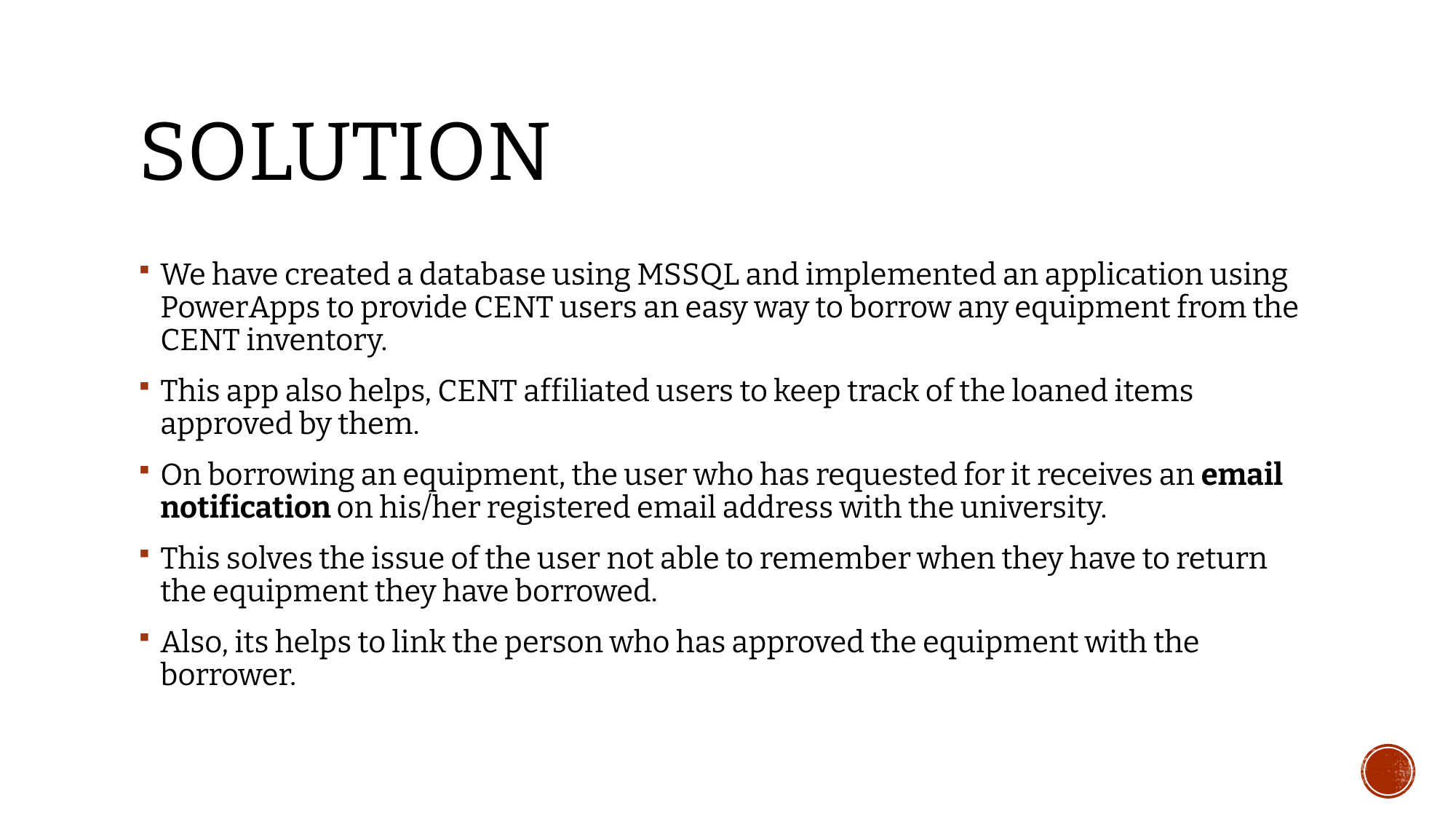

# SOLUTION
We have created a database using MSSQL and implemented an application using PowerApps to provide CENT users an easy way to borrow any equipment from the CENT inventory.
This app also helps, CENT affiliated users to keep track of the loaned items approved by them.
On borrowing an equipment, the user who has requested for it receives an email notification on his/her registered email address with the university.
This solves the issue of the user not able to remember when they have to return the equipment they have borrowed.
Also, its helps to link the person who has approved the equipment with the borrower.